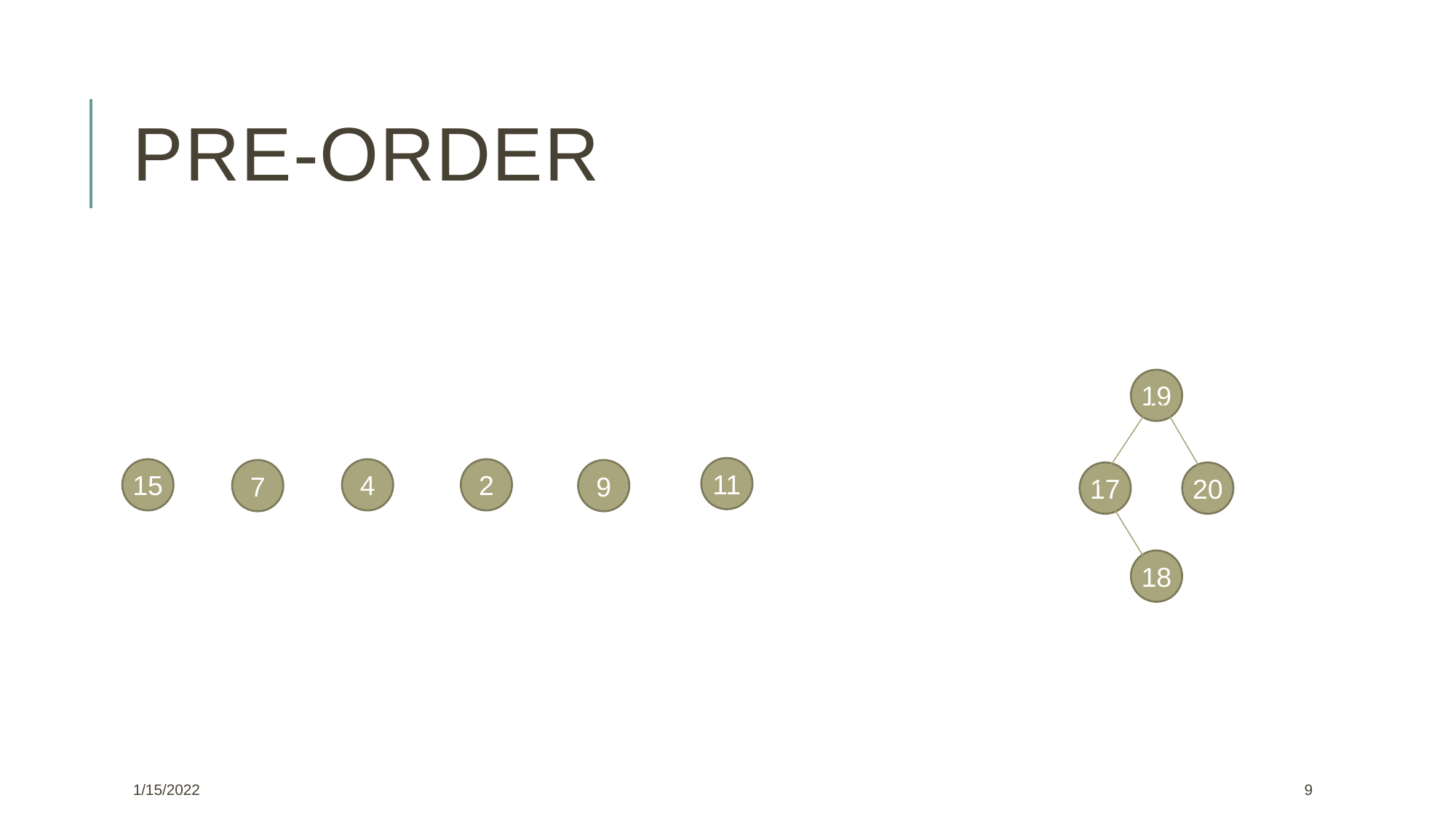

# Pre-order
19
11
2
4
15
9
7
17
20
18
1/15/2022
9